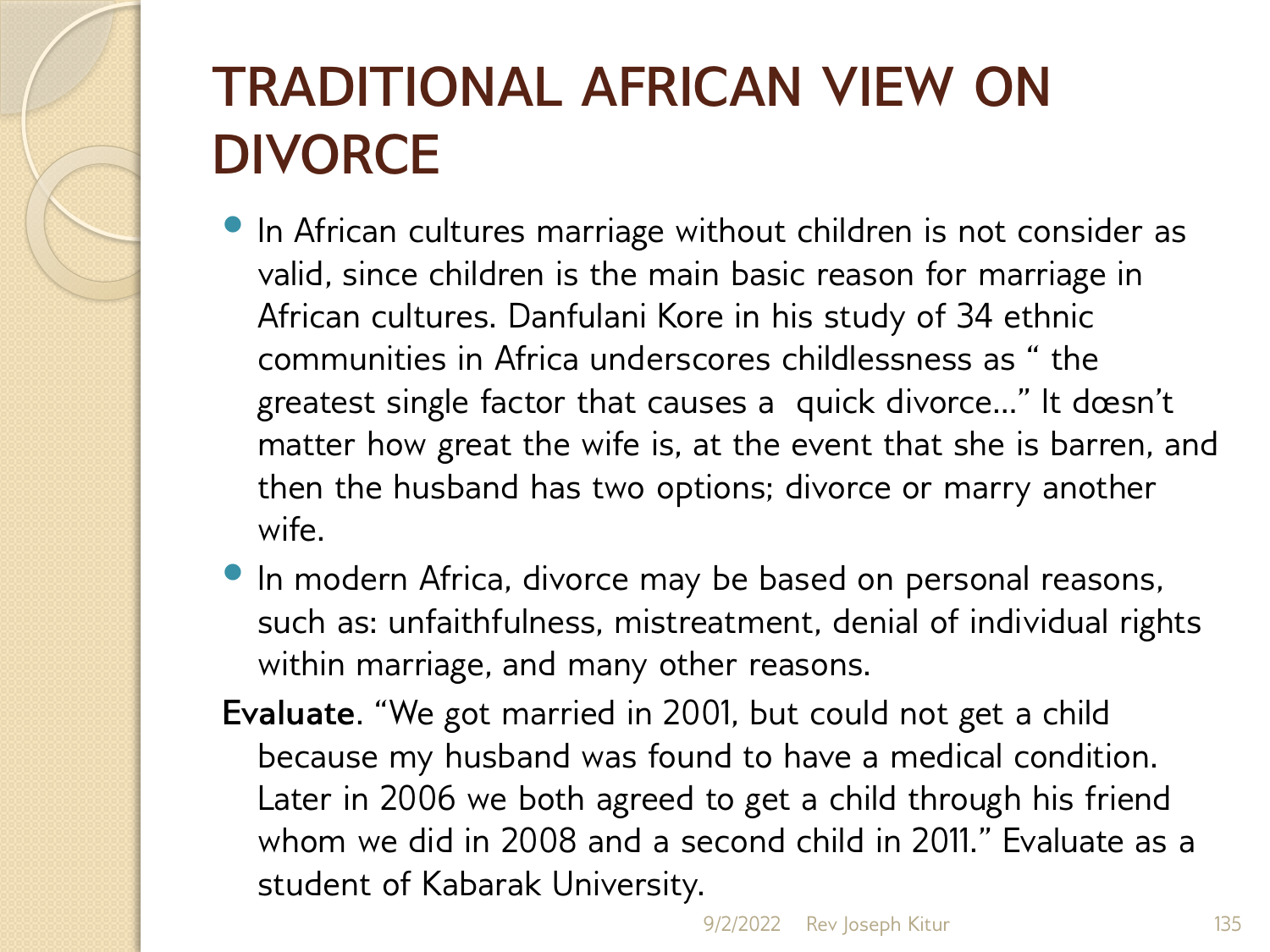

# TRADITIONAL AFRICAN VIEW ON DIVORCE
In African cultures marriage without children is not consider as valid, since children is the main basic reason for marriage in African cultures. Danfulani Kore in his study of 34 ethnic communities in Africa underscores childlessness as “ the greatest single factor that causes a  quick divorce…” It doesn’t matter how great the wife is, at the event that she is barren, and then the husband has two options; divorce or marry another wife.
In modern Africa, divorce may be based on personal reasons, such as: unfaithfulness, mistreatment, denial of individual rights within marriage, and many other reasons.
Evaluate. “We got married in 2001, but could not get a child because my husband was found to have a medical condition. Later in 2006 we both agreed to get a child through his friend whom we did in 2008 and a second child in 2011.” Evaluate as a student of Kabarak University.

9/2/2022
Rev Joseph Kitur
135